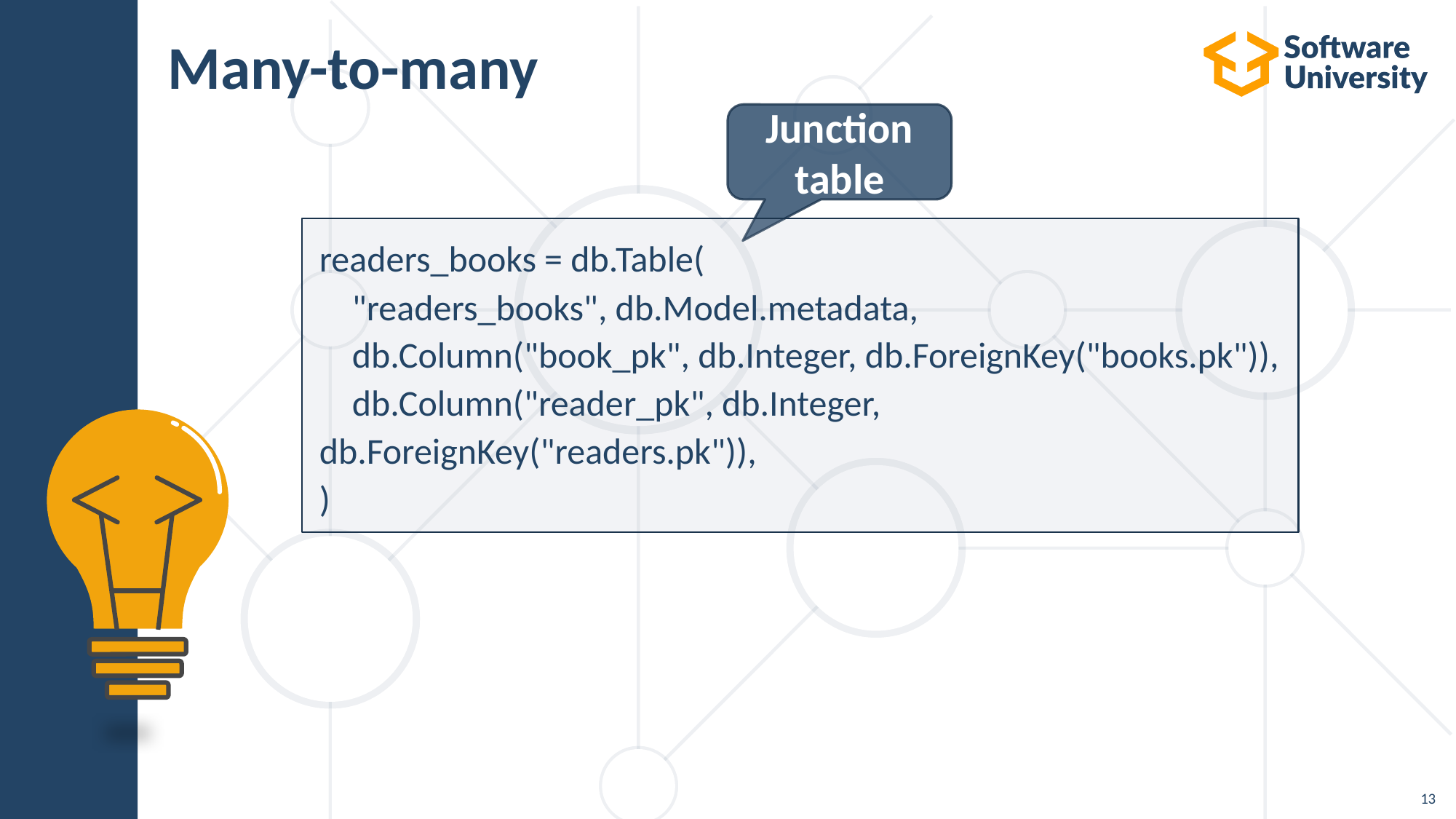

# Many-to-many
Junction table
readers_books = db.Table(
    "readers_books", db.Model.metadata,
    db.Column("book_pk", db.Integer, db.ForeignKey("books.pk")),
    db.Column("reader_pk", db.Integer, db.ForeignKey("readers.pk")),
)
13